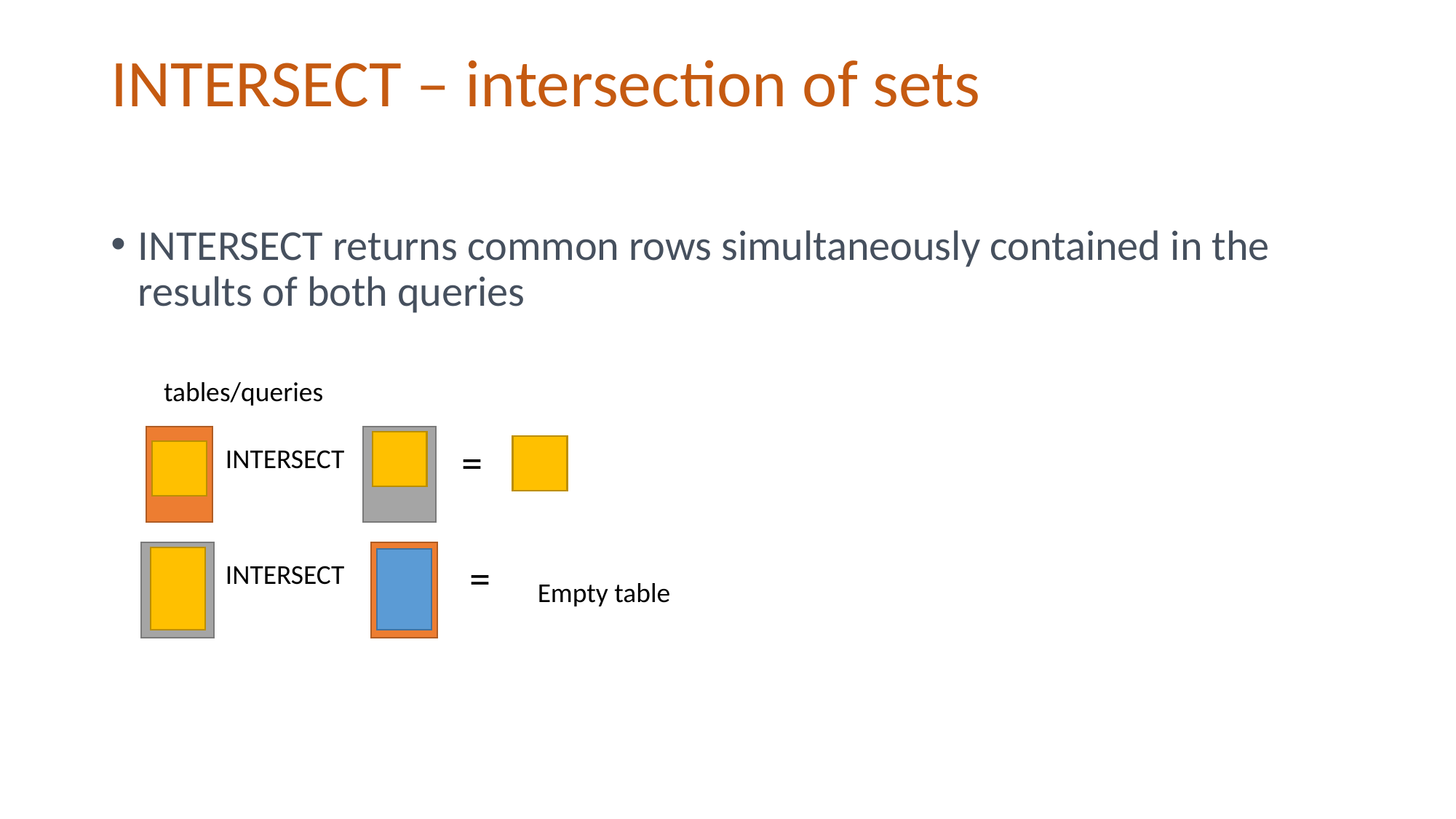

# INTERSECT – intersection of sets
INTERSECT returns common rows simultaneously contained in the results of both queries
tables/queries

=

INTERSECT

=

INTERSECT
Empty table